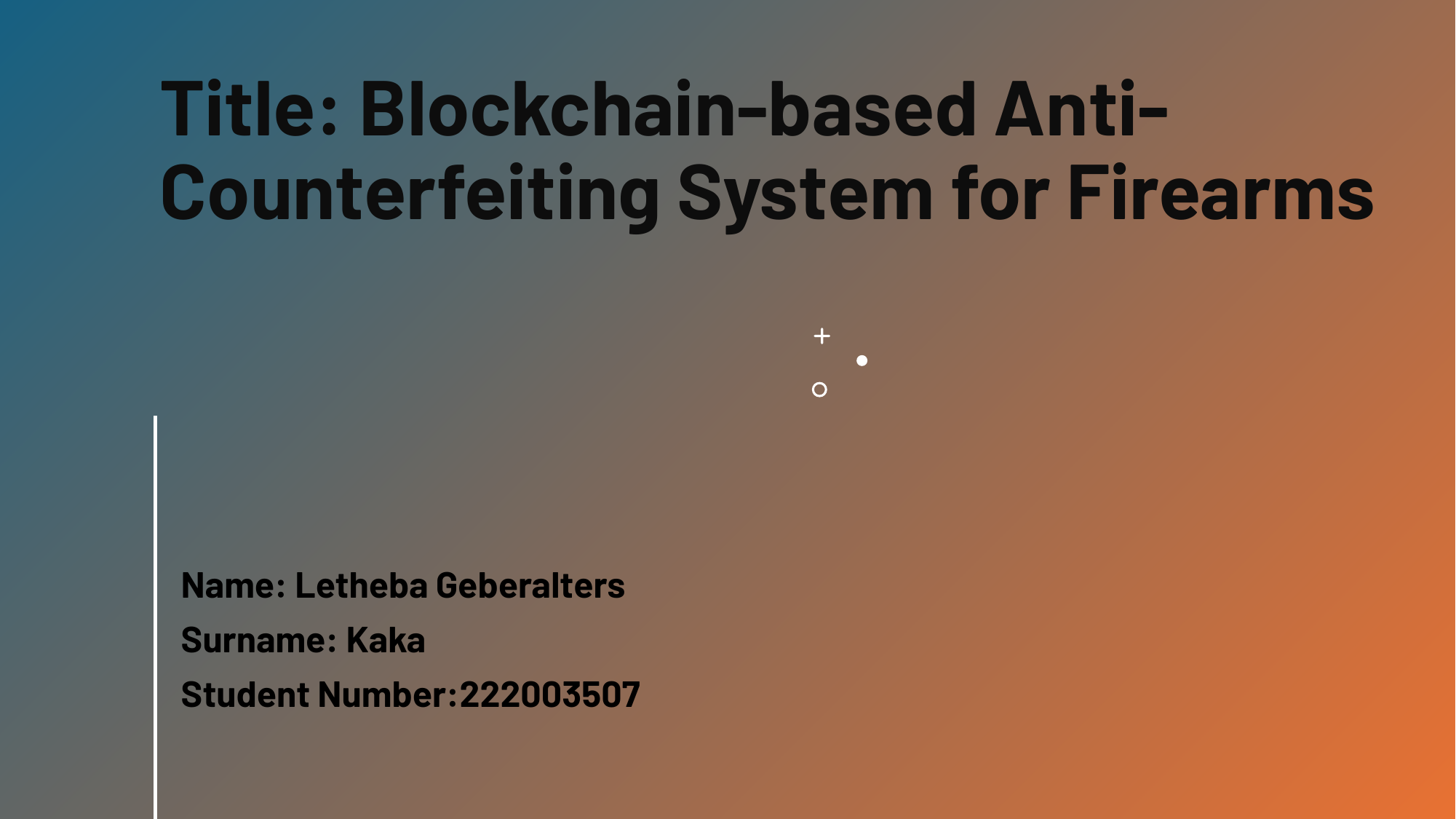

# Title: Blockchain-based Anti-Counterfeiting System for Firearms

Name: Letheba Geberalters
Surname: Kaka
Student Number:222003507